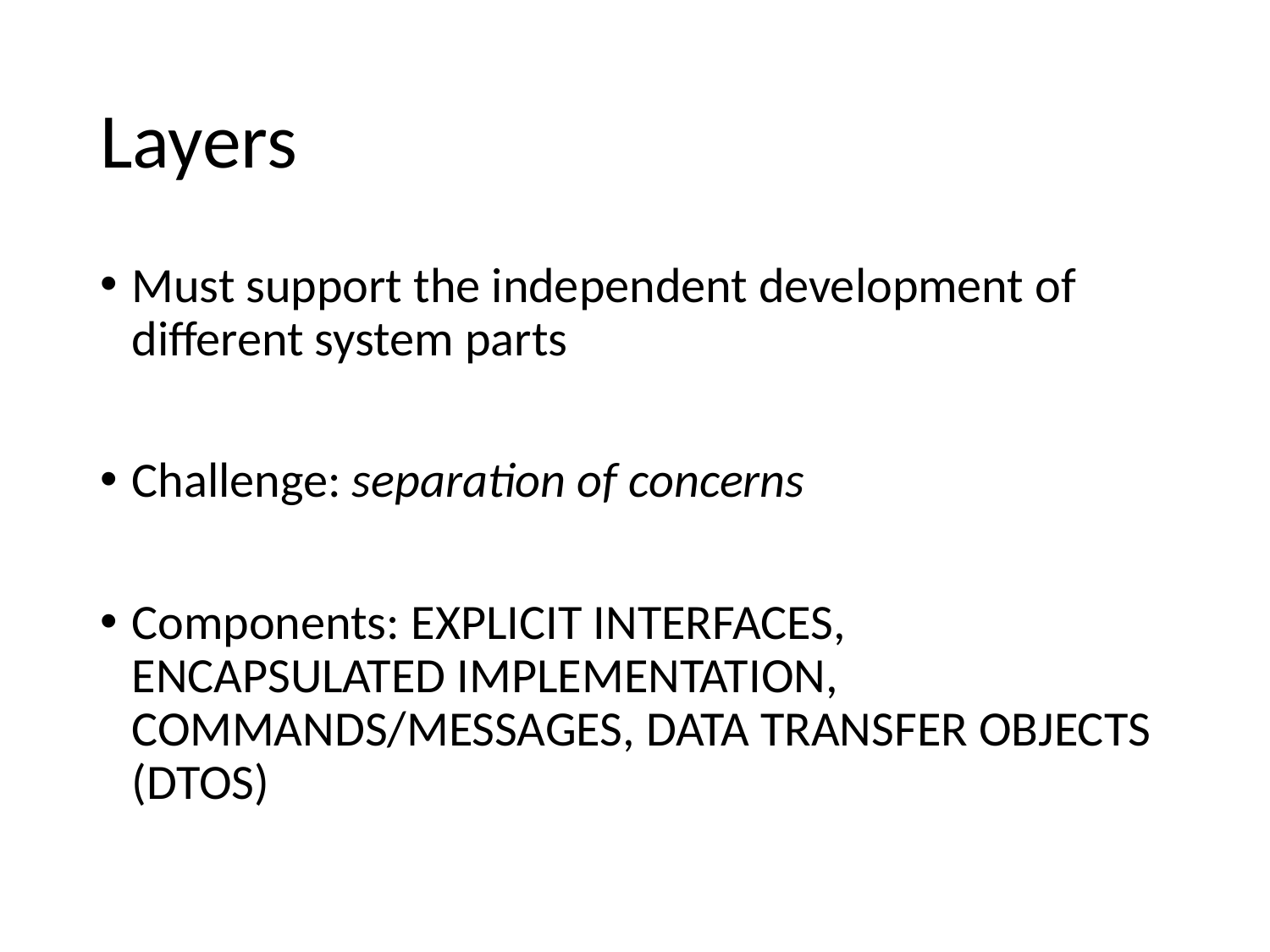

# Layers
Must support the independent development of different system parts

Challenge: separation of concerns

Components: Explicit Interfaces, Encapsulated Implementation, Commands/Messages, Data Transfer Objects (DTOs)